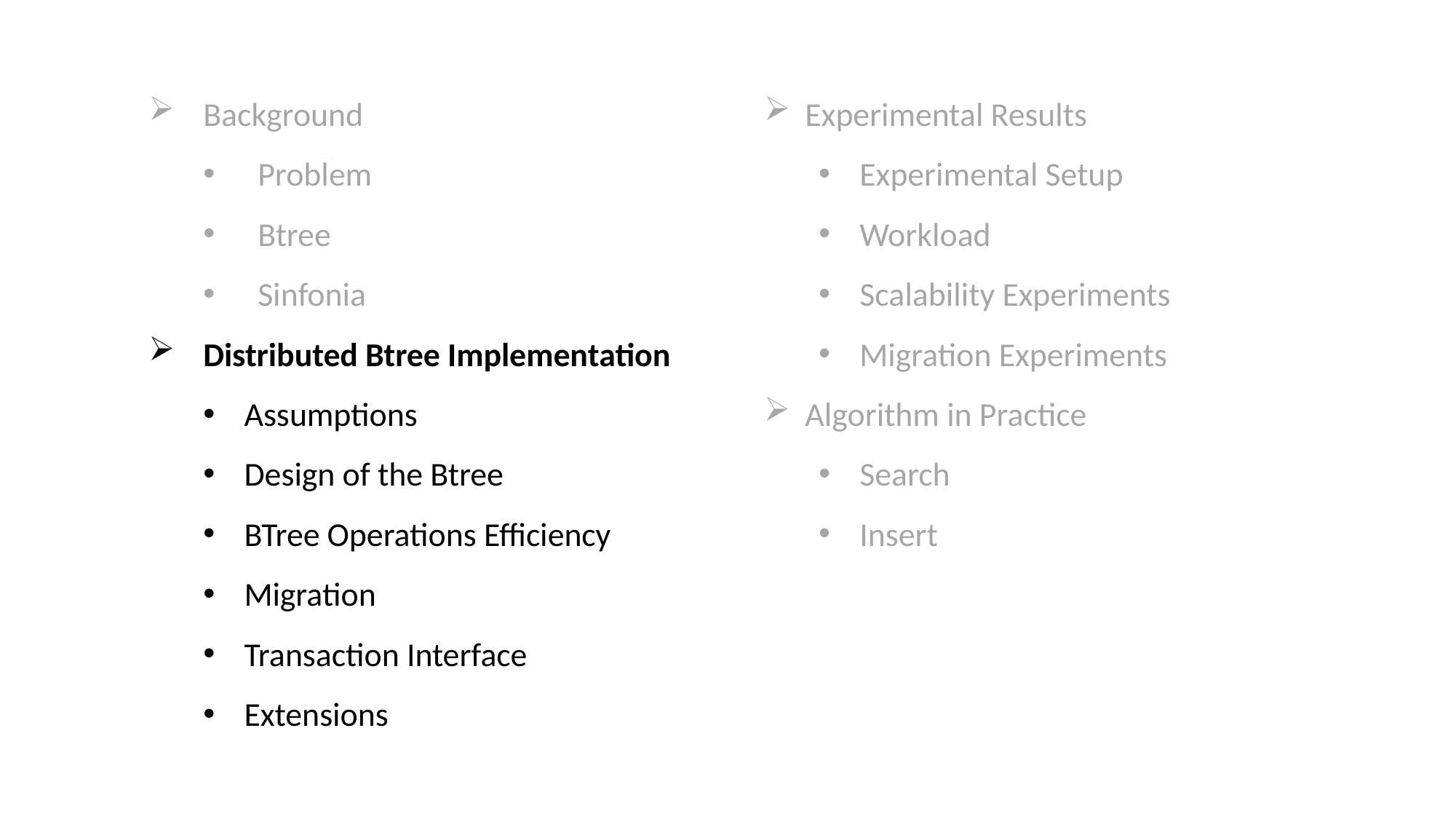

Background
Problem
Btree
Sinfonia
Distributed Btree Implementation
Assumptions
Design of the Btree
BTree Operations Efficiency
Migration
Transaction Interface
Extensions

Experimental Results
Experimental Setup
Workload
Scalability Experiments
Migration Experiments
Algorithm in Practice
Search
Insert